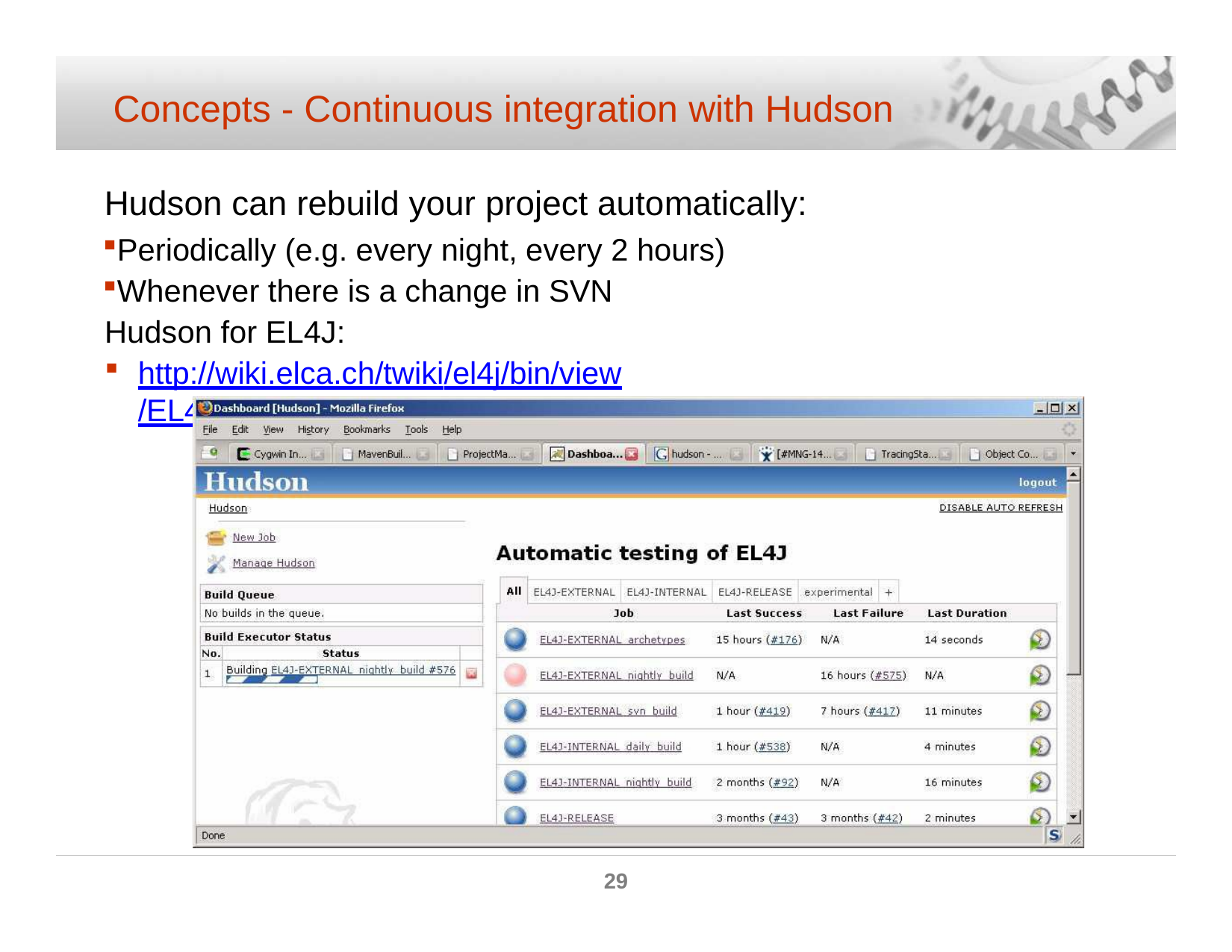

# Concepts - Continuous integration with Hudson

Hudson can rebuild your project automatically:
Periodically (e.g. every night, every 2 hours)
Whenever there is a change in SVN Hudson for EL4J:
http://wiki.elca.ch/twiki/el4j/bin/view/EL4J/AutomaticBuildInfrastructure

29
© ELCA - Nov 2007  MZE (POS)